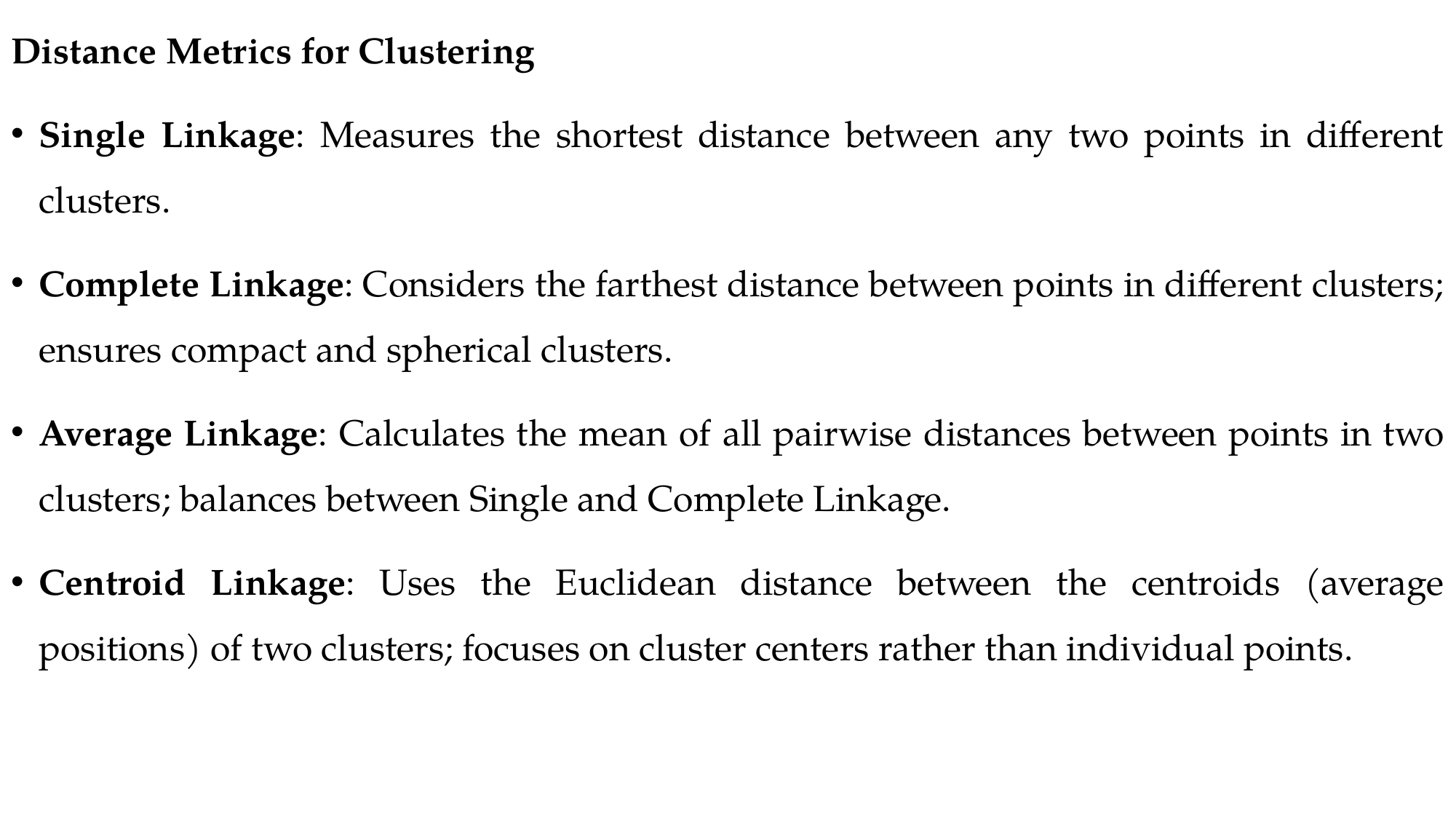

Distance Metrics for Clustering
Single Linkage: Measures the shortest distance between any two points in different clusters.
Complete Linkage: Considers the farthest distance between points in different clusters; ensures compact and spherical clusters.
Average Linkage: Calculates the mean of all pairwise distances between points in two clusters; balances between Single and Complete Linkage.
Centroid Linkage: Uses the Euclidean distance between the centroids (average positions) of two clusters; focuses on cluster centers rather than individual points.